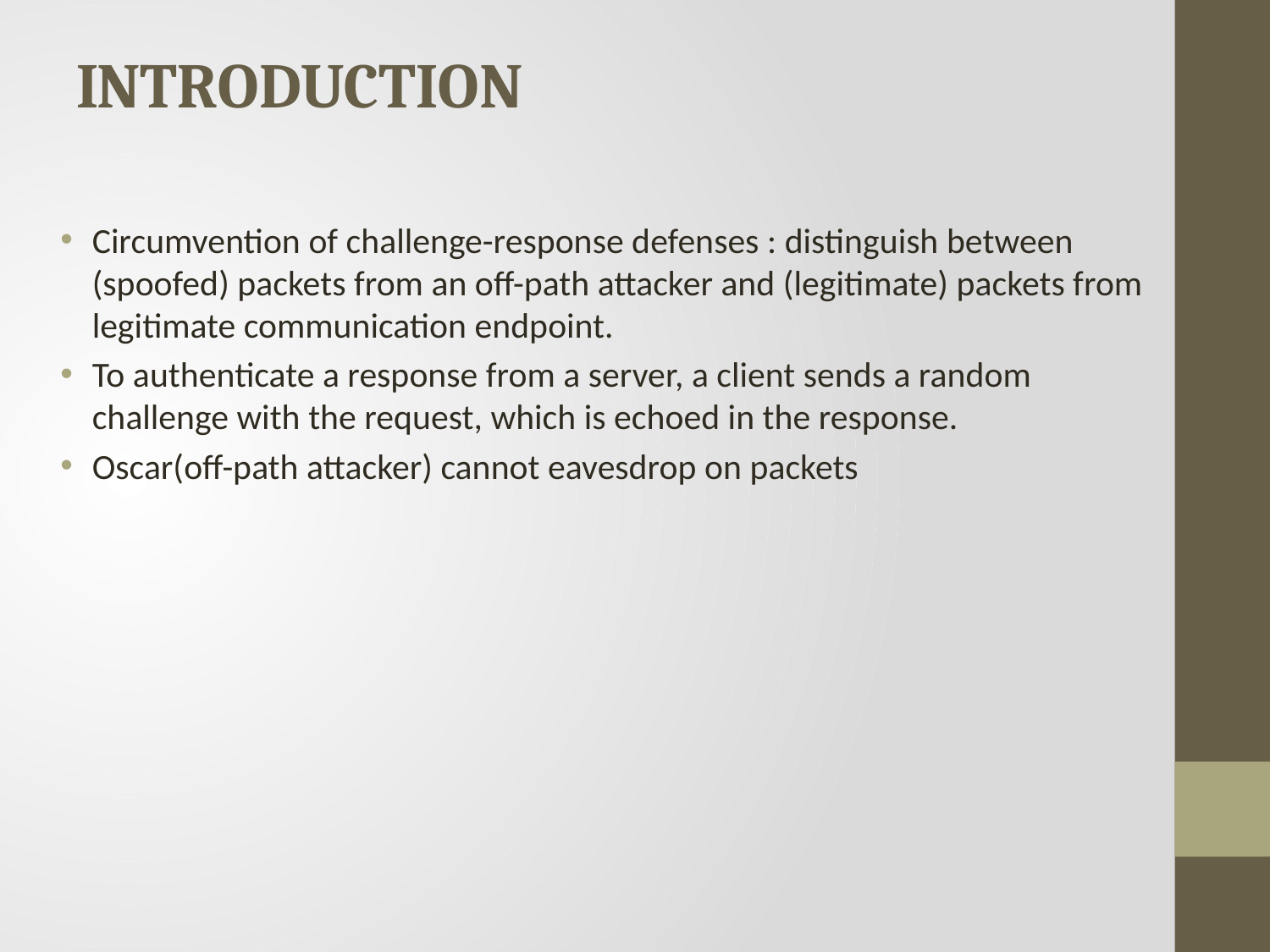

# INTRODUCTION
Circumvention of challenge-response defenses : distinguish between (spoofed) packets from an off-path attacker and (legitimate) packets from legitimate communication endpoint.
To authenticate a response from a server, a client sends a random challenge with the request, which is echoed in the response.
Oscar(off-path attacker) cannot eavesdrop on packets